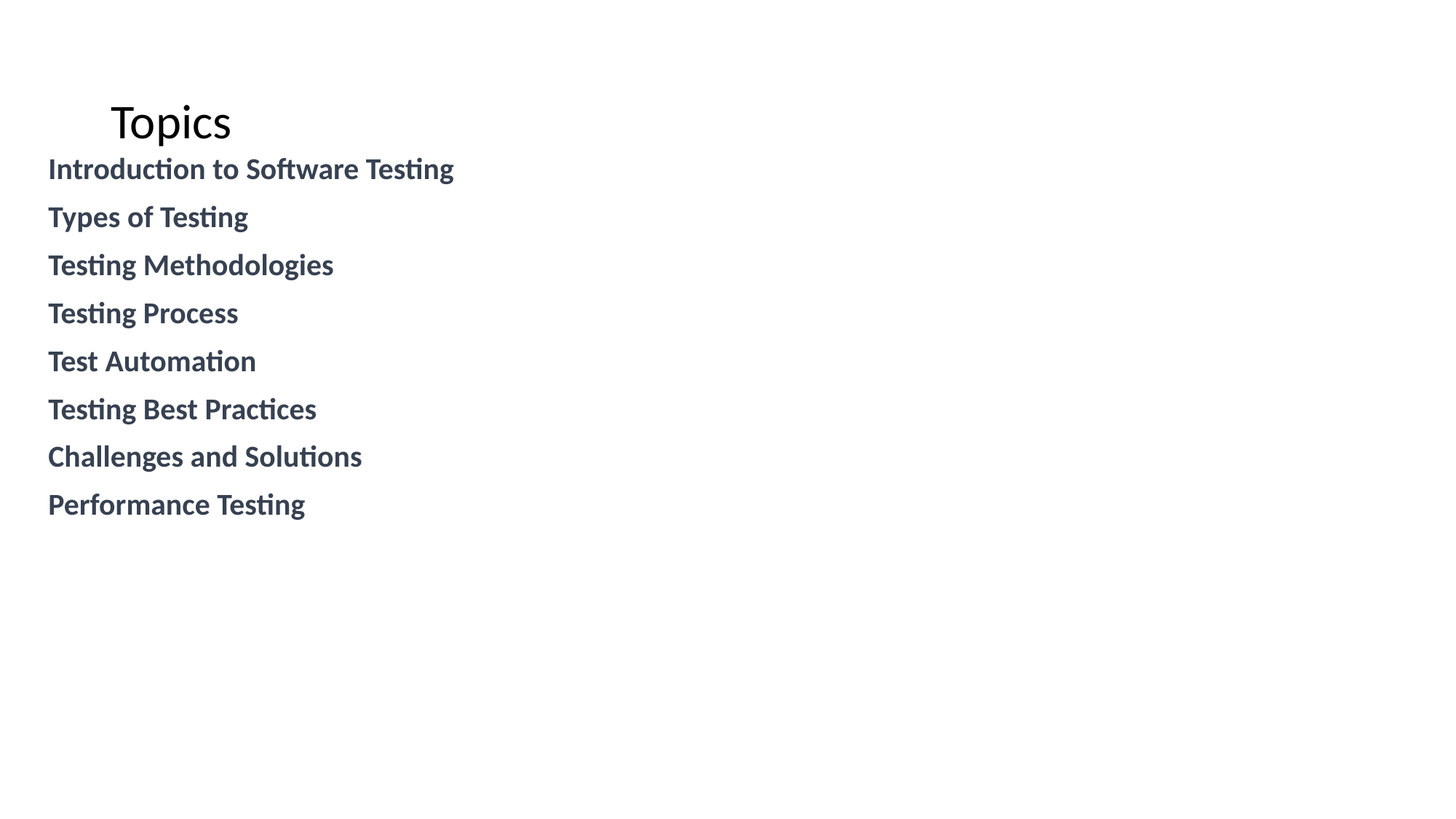

# Topics
Introduction to Software Testing
Types of Testing
Testing Methodologies
Testing Process
Test Automation
Testing Best Practices
Challenges and Solutions
Performance Testing